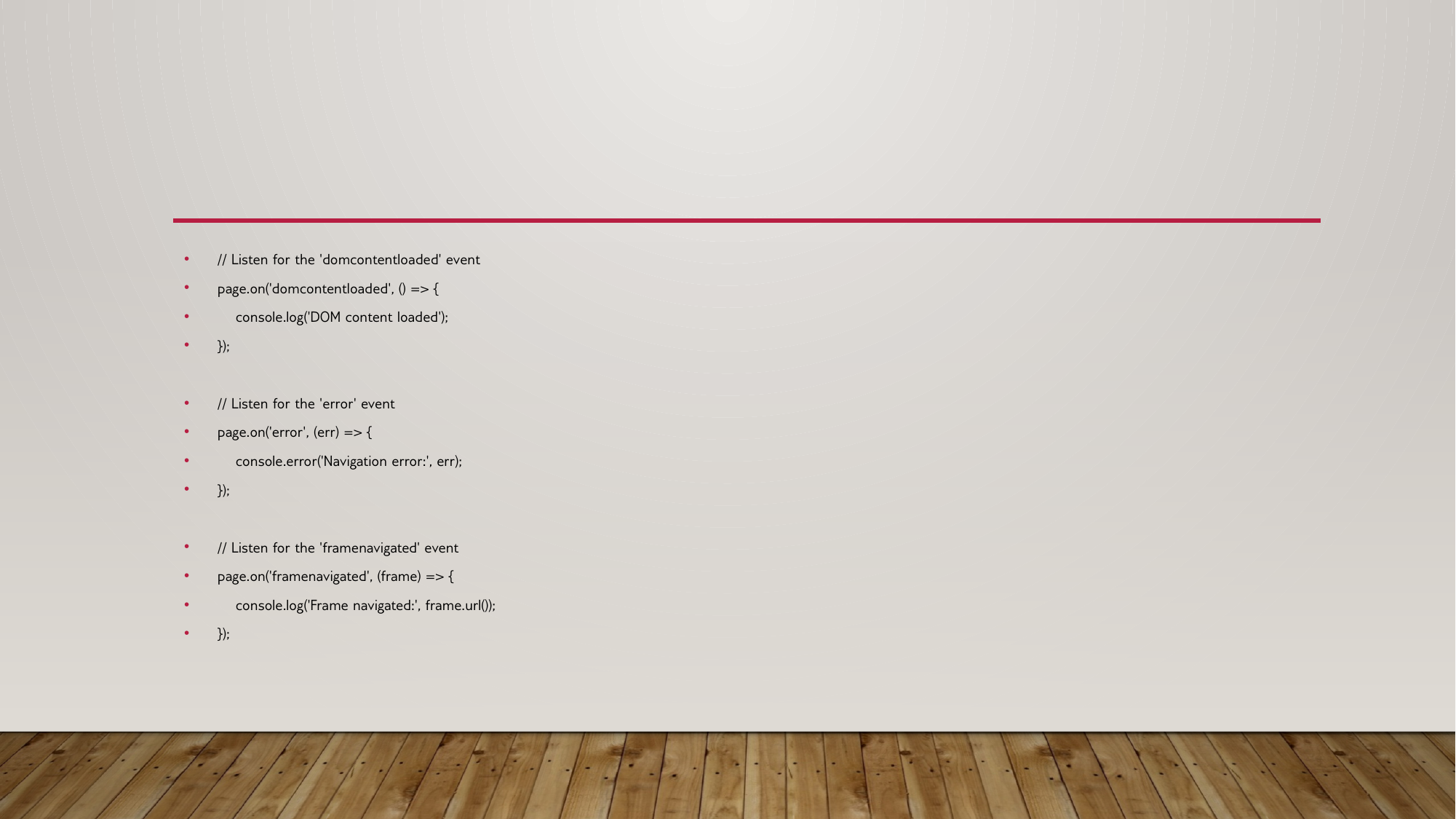

#
// Listen for the 'domcontentloaded' event
page.on('domcontentloaded', () => {
    console.log('DOM content loaded');
});

// Listen for the 'error' event
page.on('error', (err) => {
    console.error('Navigation error:', err);
});

// Listen for the 'framenavigated' event
page.on('framenavigated', (frame) => {
    console.log('Frame navigated:', frame.url());
});